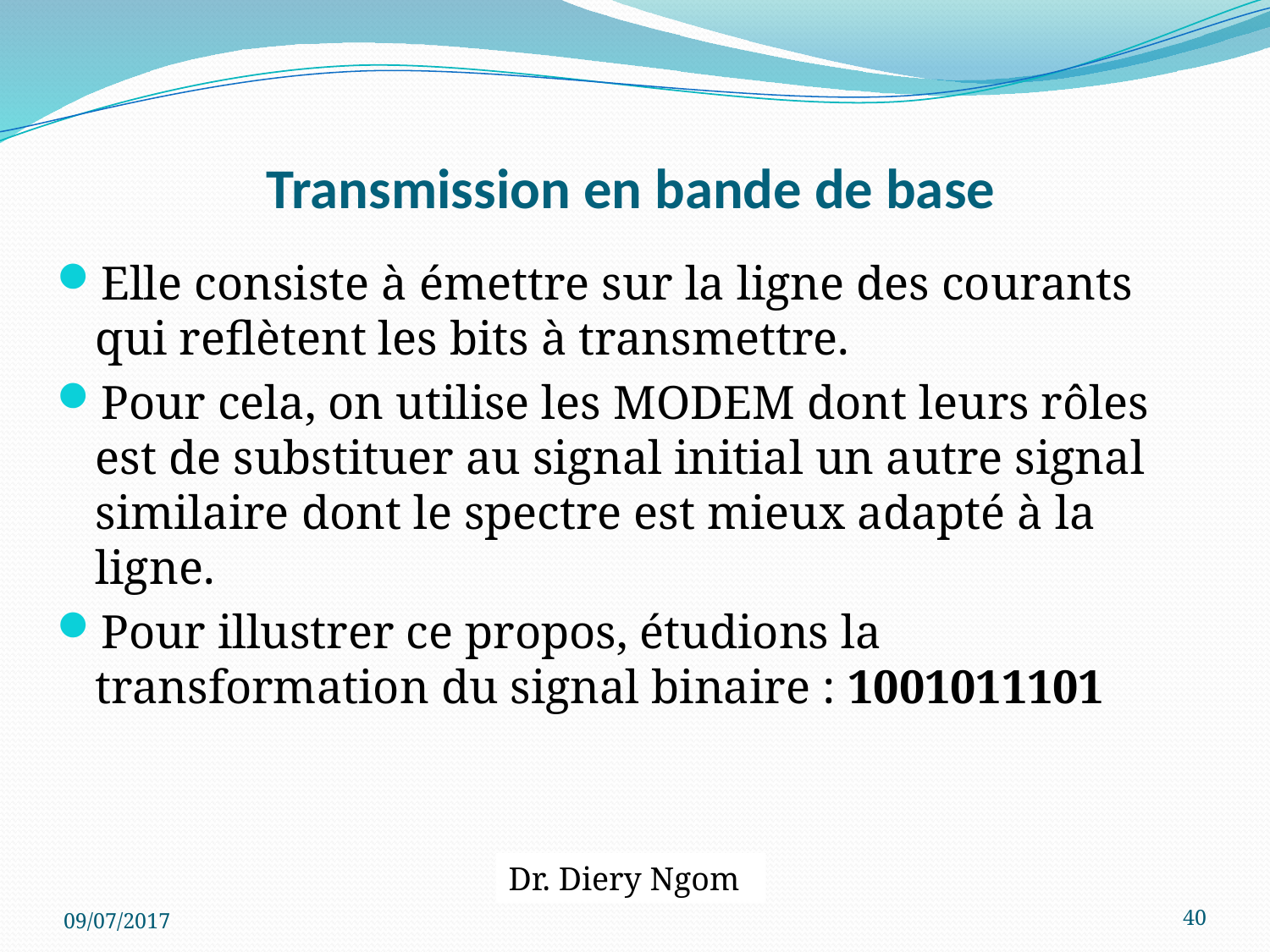

# Transmission en bande de base
Elle consiste à émettre sur la ligne des courants qui reflètent les bits à transmettre.
Pour cela, on utilise les MODEM dont leurs rôles est de substituer au signal initial un autre signal similaire dont le spectre est mieux adapté à la ligne.
Pour illustrer ce propos, étudions la transformation du signal binaire : 1001011101
Dr. Diery Ngom
09/07/2017
40